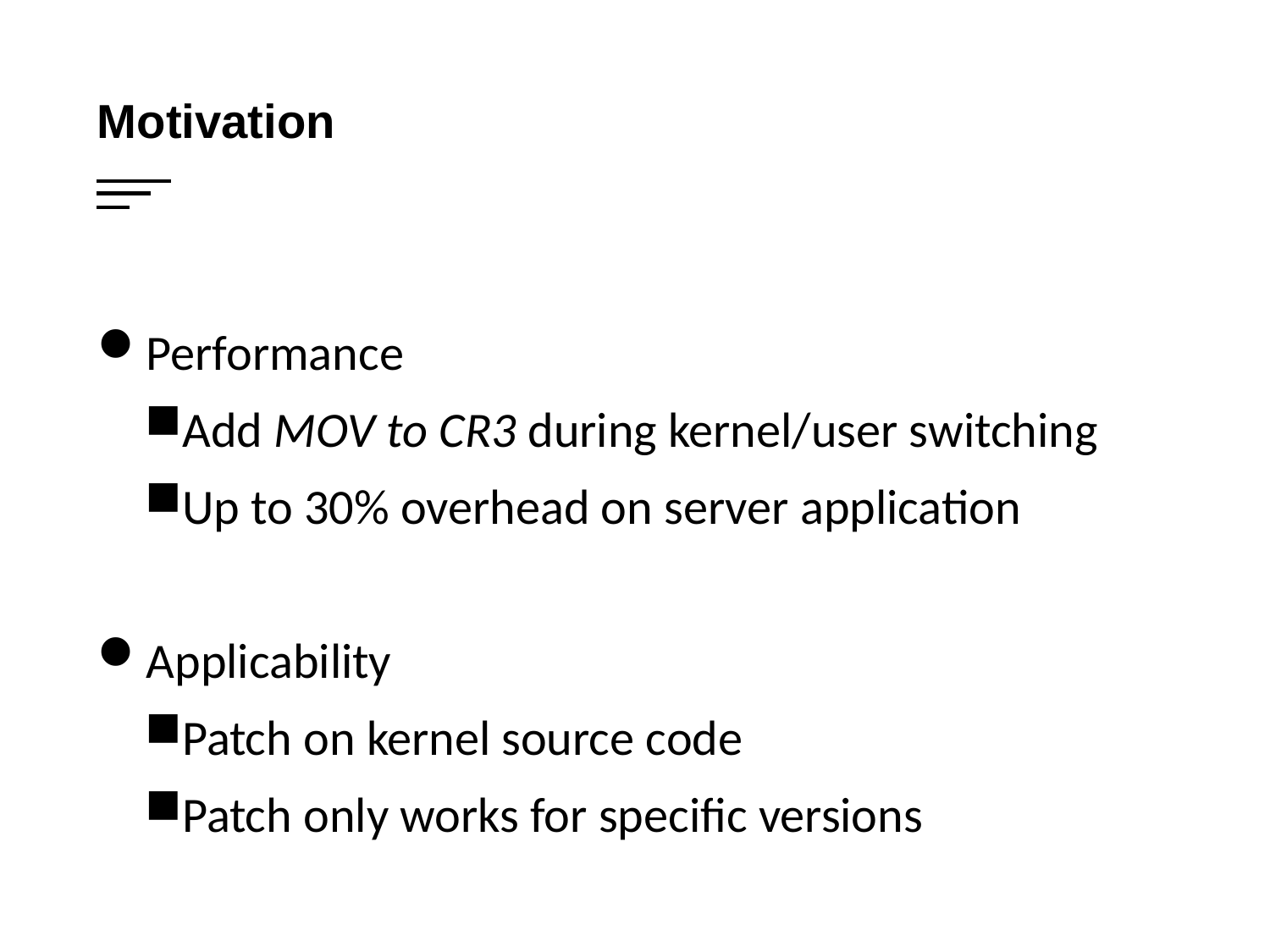

Motivation
Performance
Add MOV to CR3 during kernel/user switching
Up to 30% overhead on server application

Applicability
Patch on kernel source code
Patch only works for specific versions